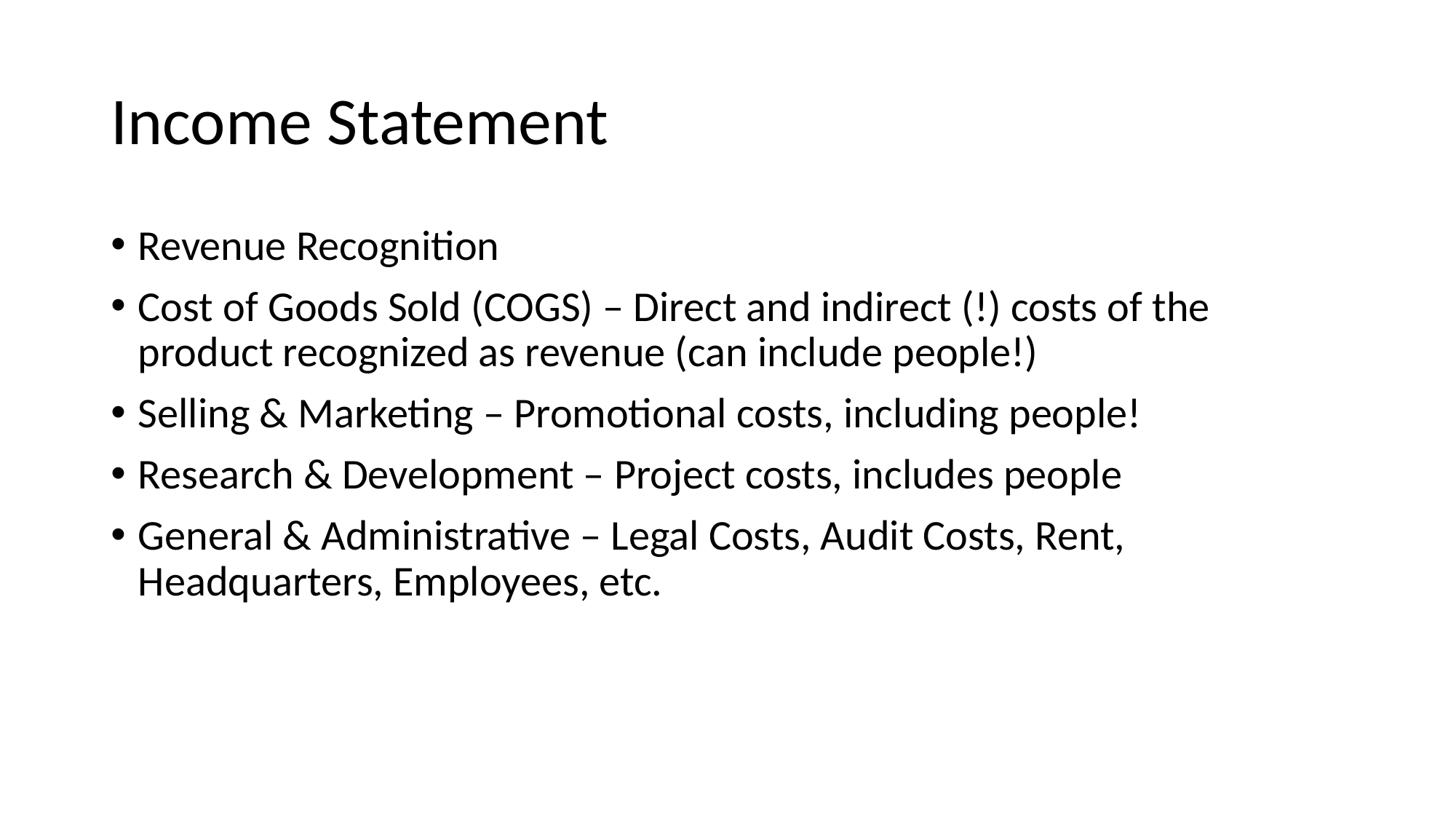

# Income Statement
Revenue Recognition
Cost of Goods Sold (COGS) – Direct and indirect (!) costs of the product recognized as revenue (can include people!)
Selling & Marketing – Promotional costs, including people!
Research & Development – Project costs, includes people
General & Administrative – Legal Costs, Audit Costs, Rent, Headquarters, Employees, etc.